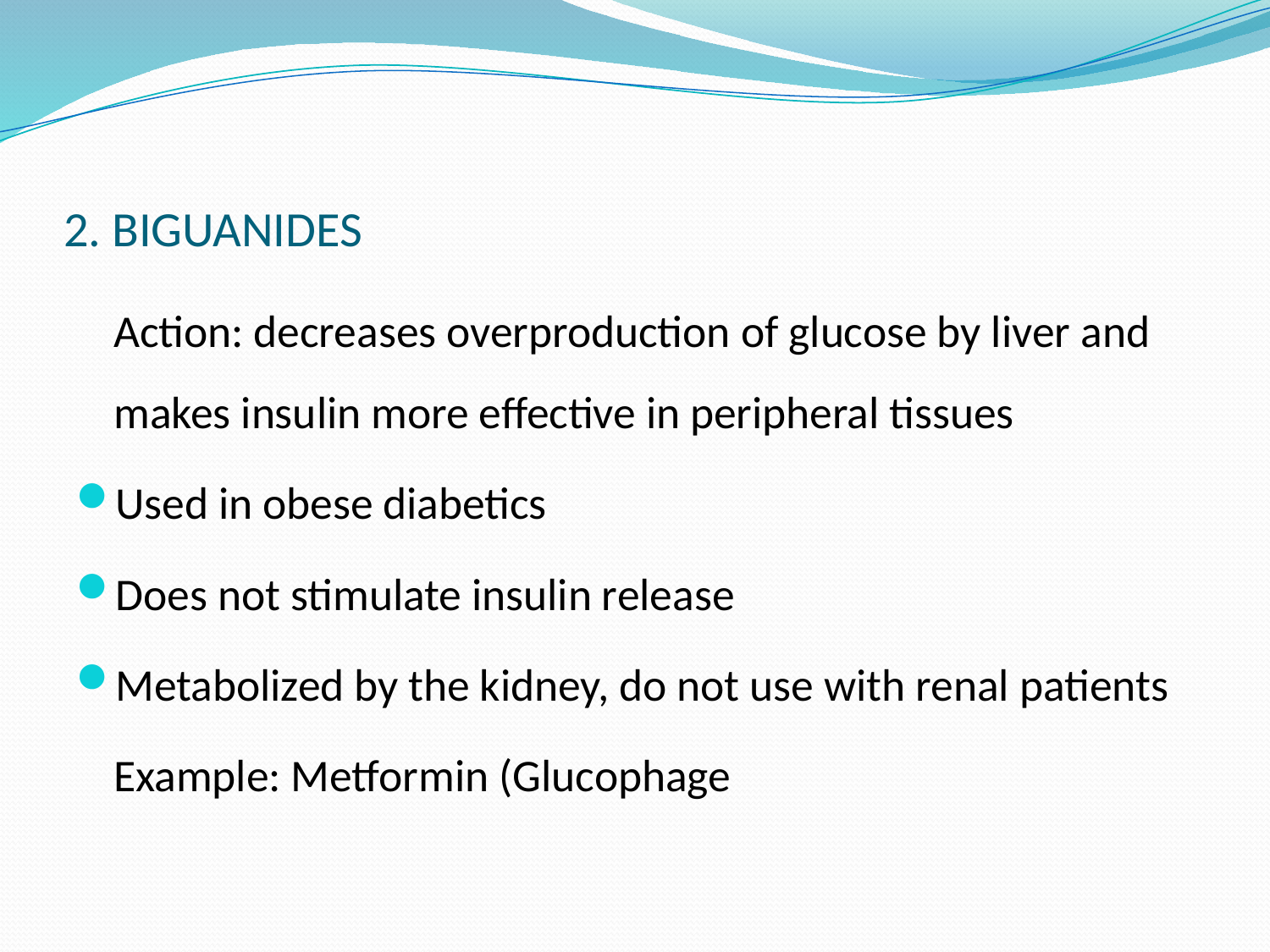

# 2. BIGUANIDES
	Action: decreases overproduction of glucose by liver and makes insulin more effective in peripheral tissues
Used in obese diabetics
Does not stimulate insulin release
Metabolized by the kidney, do not use with renal patients
	Example: Metformin (Glucophage